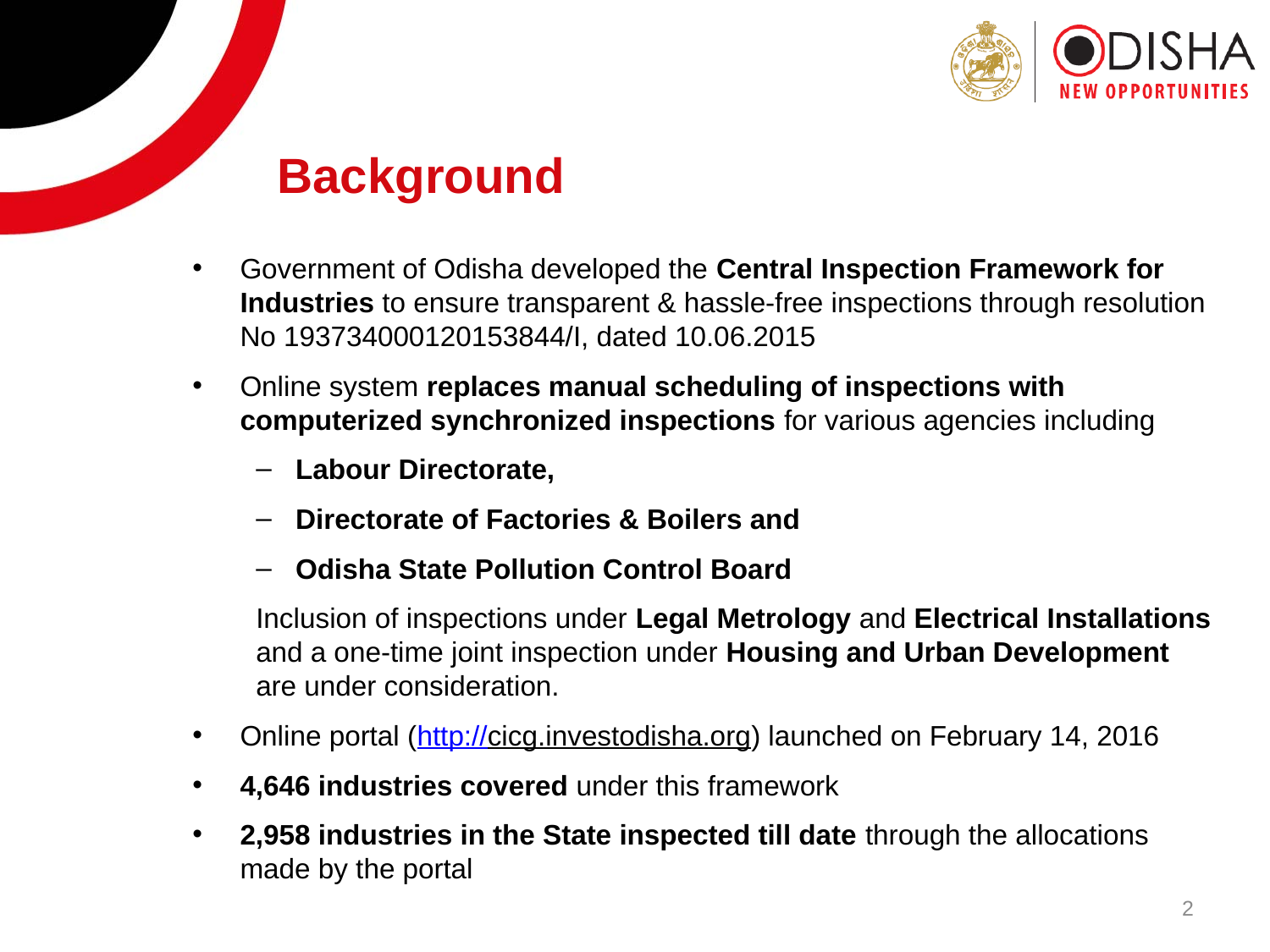

Background
Government of Odisha developed the Central Inspection Framework for Industries to ensure transparent & hassle-free inspections through resolution No 193734000120153844/I, dated 10.06.2015
Online system replaces manual scheduling of inspections with computerized synchronized inspections for various agencies including
Labour Directorate,
Directorate of Factories & Boilers and
Odisha State Pollution Control Board
Inclusion of inspections under Legal Metrology and Electrical Installations and a one-time joint inspection under Housing and Urban Development are under consideration.
Online portal (http://cicg.investodisha.org) launched on February 14, 2016
4,646 industries covered under this framework
2,958 industries in the State inspected till date through the allocations made by the portal
2